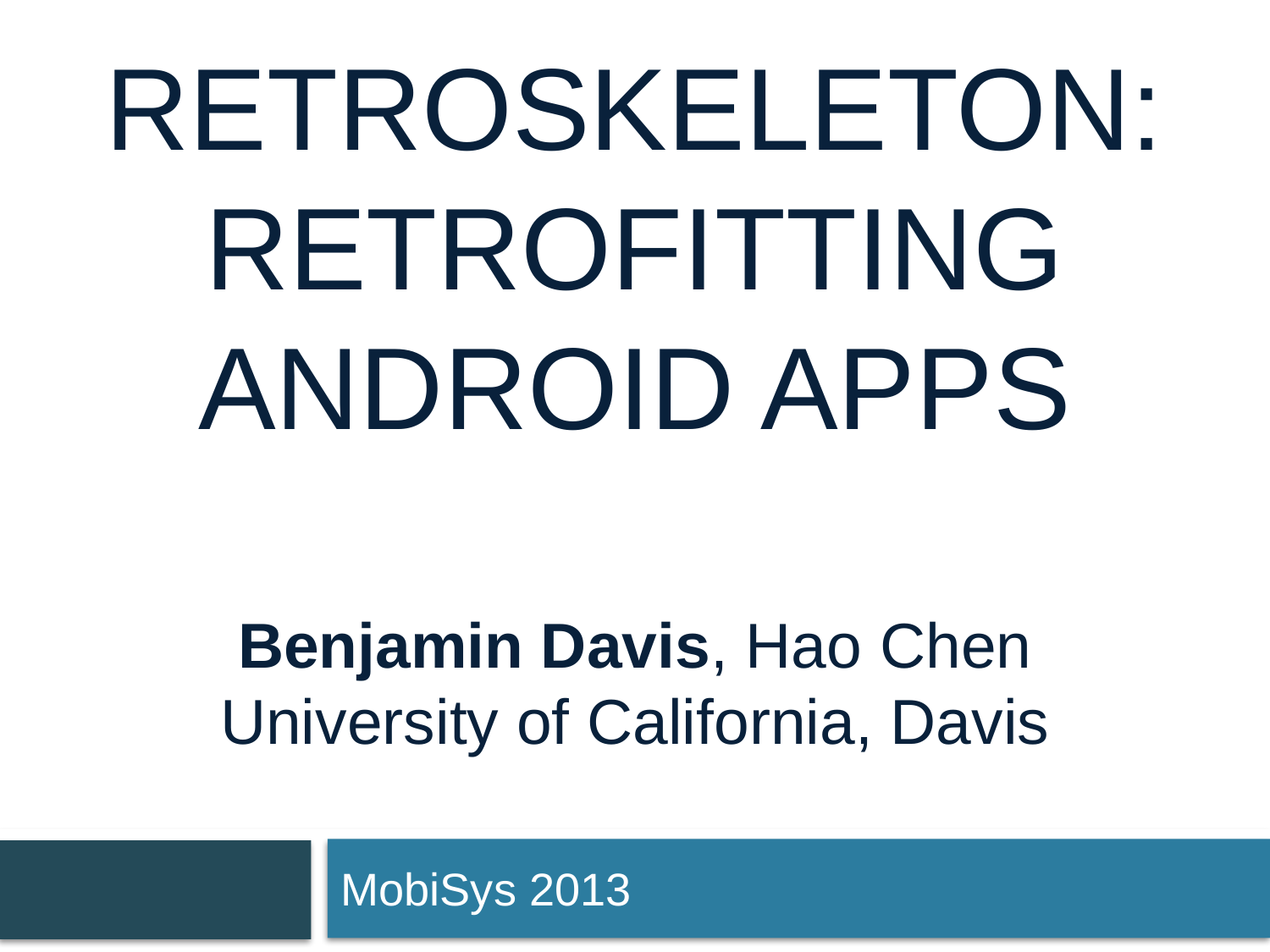

# RetroSkeleton: Retrofitting Android Apps Benjamin Davis, Hao Chen University of California, Davis
MobiSys 2013